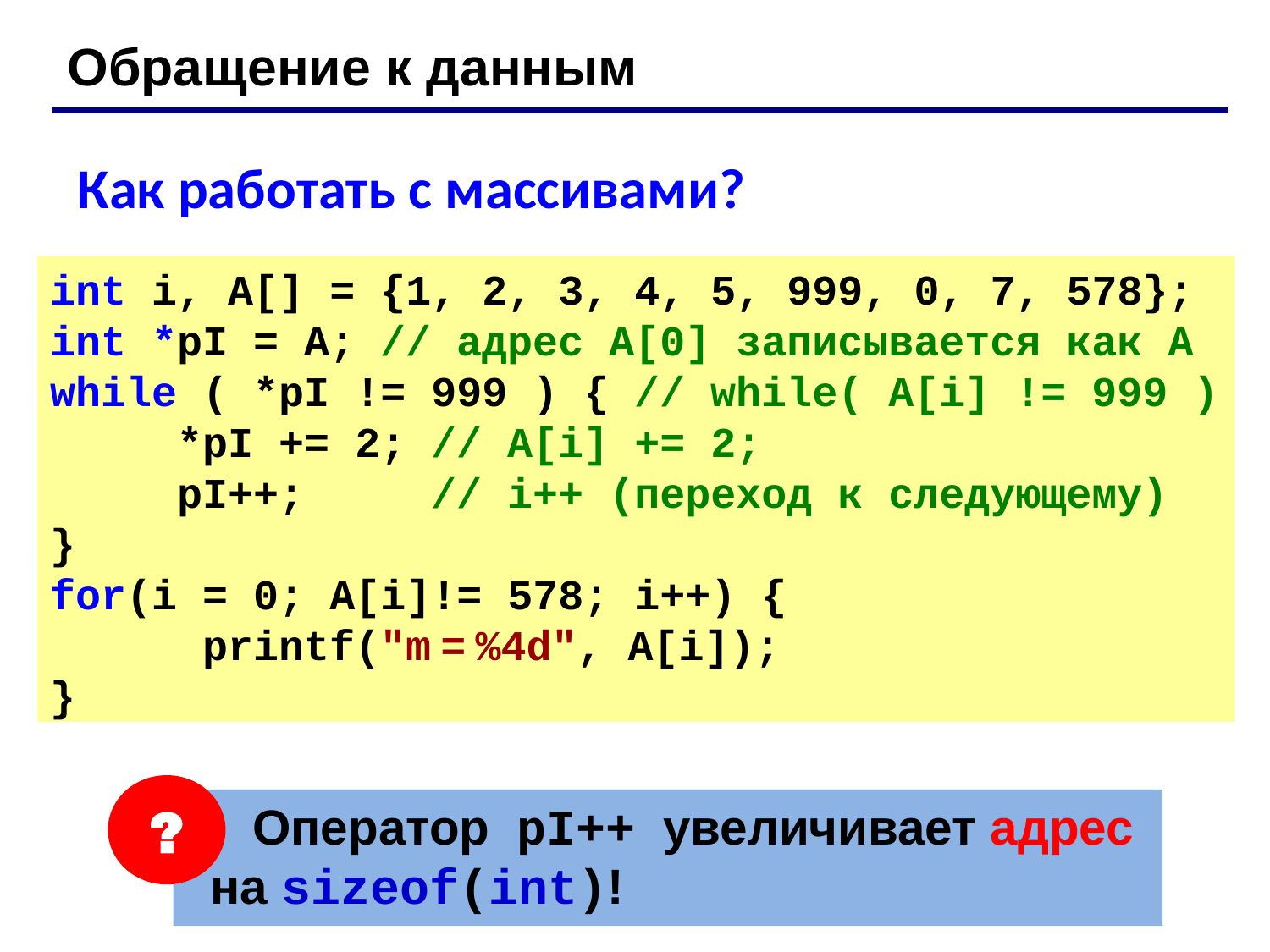

Обращение к данным
Как работать с массивами?
int i, A[] = {1, 2, 3, 4, 5, 999, 0, 7, 578};
int *pI = A; // адрес A[0] записывается как A
while ( *pI != 999 ) { // while( A[i] != 999 )
	*pI += 2; // A[i] += 2;
	pI++;     // i++ (переход к следующему)
}
for(i = 0; A[i]!= 578; i++) {
	 printf("m = %4d", A[i]);
}
?
    Оператор  pI++  увеличивает адрес на sizeof(int)!